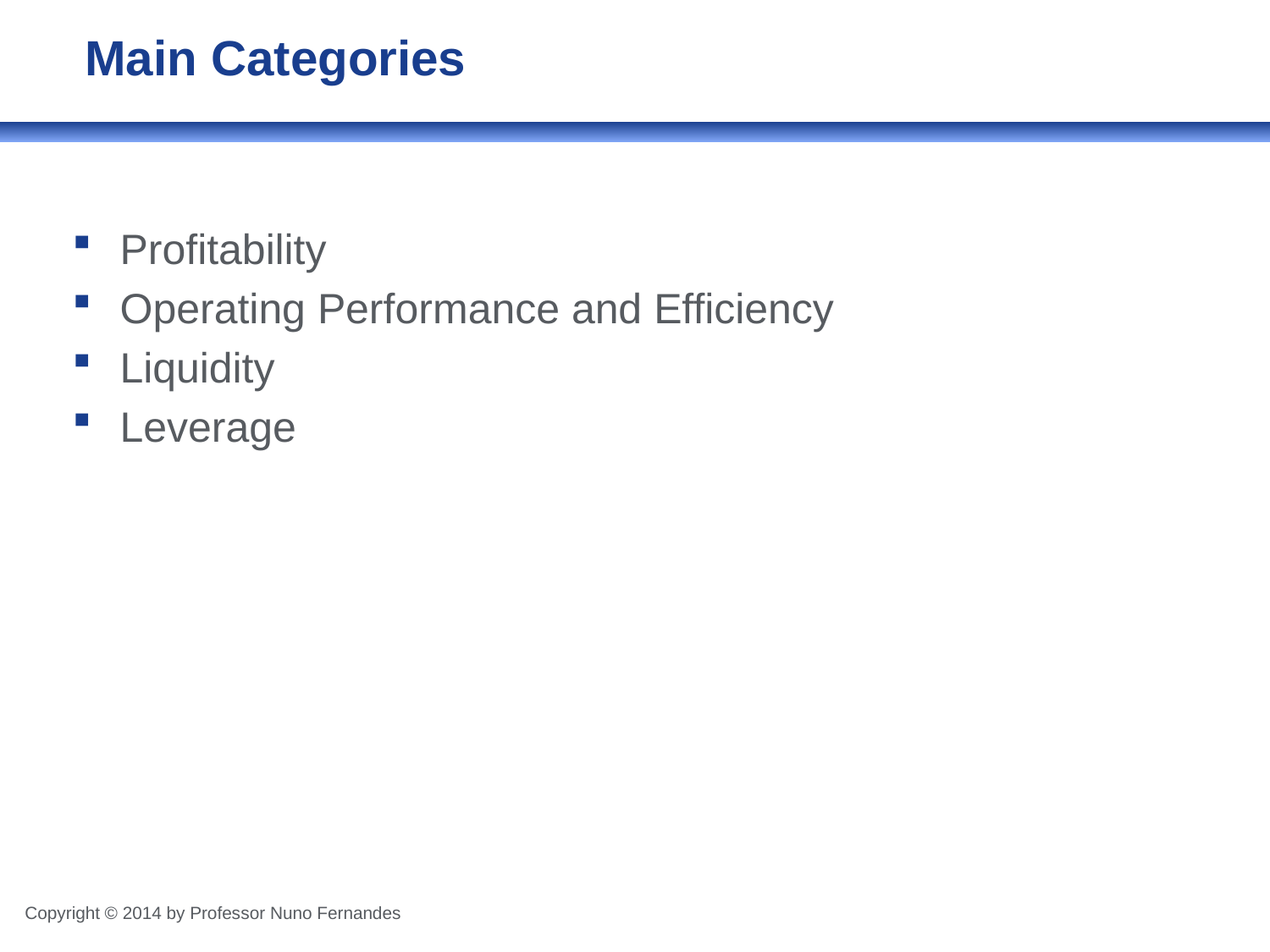

# Main Categories
Profitability
Operating Performance and Efficiency
Liquidity
Leverage